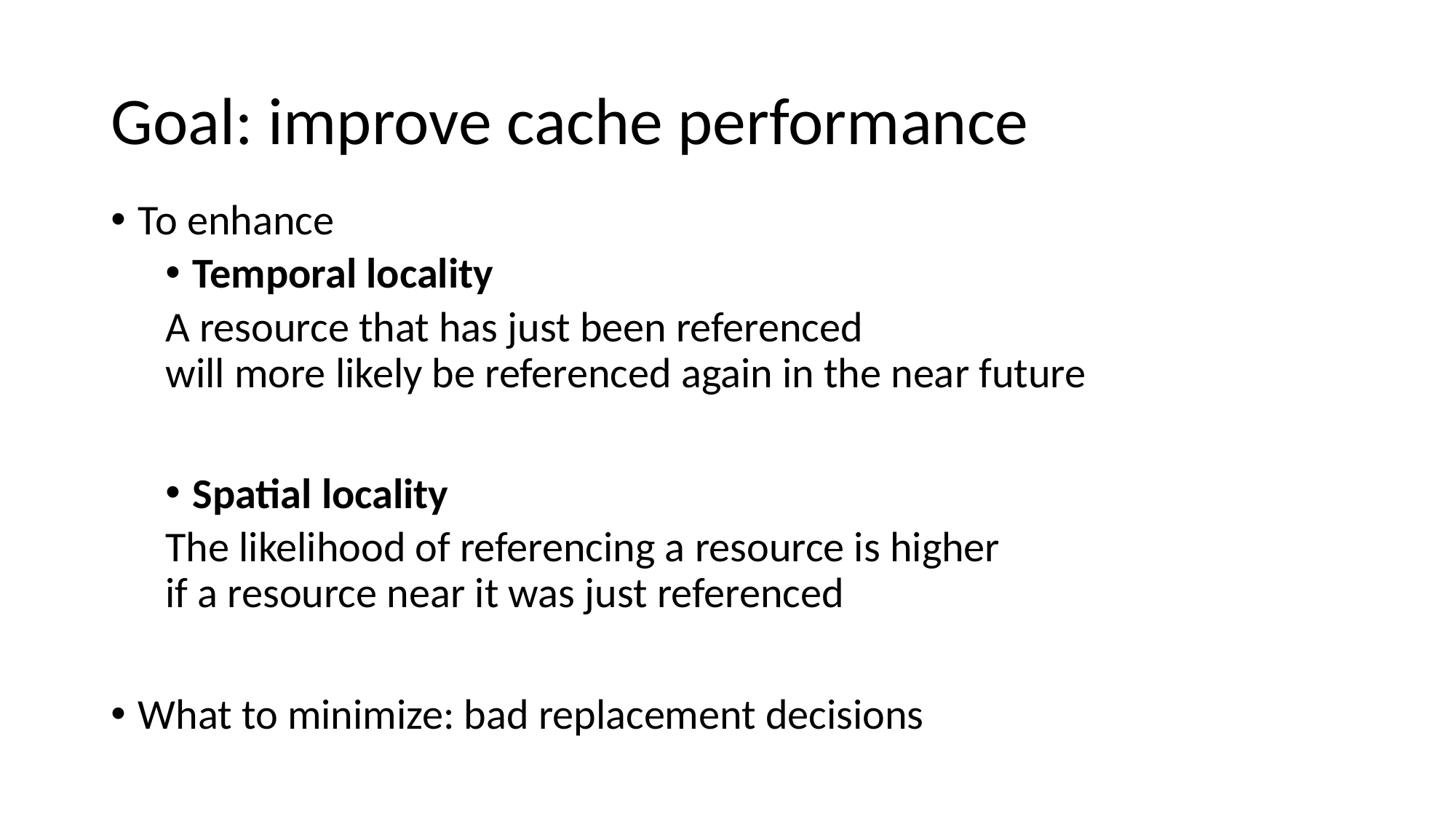

# Goal: improve cache performance
To enhance
Temporal locality
A resource that has just been referenced
will more likely be referenced again in the near future

Spatial locality
The likelihood of referencing a resource is higher
if a resource near it was just referenced

What to minimize: bad replacement decisions